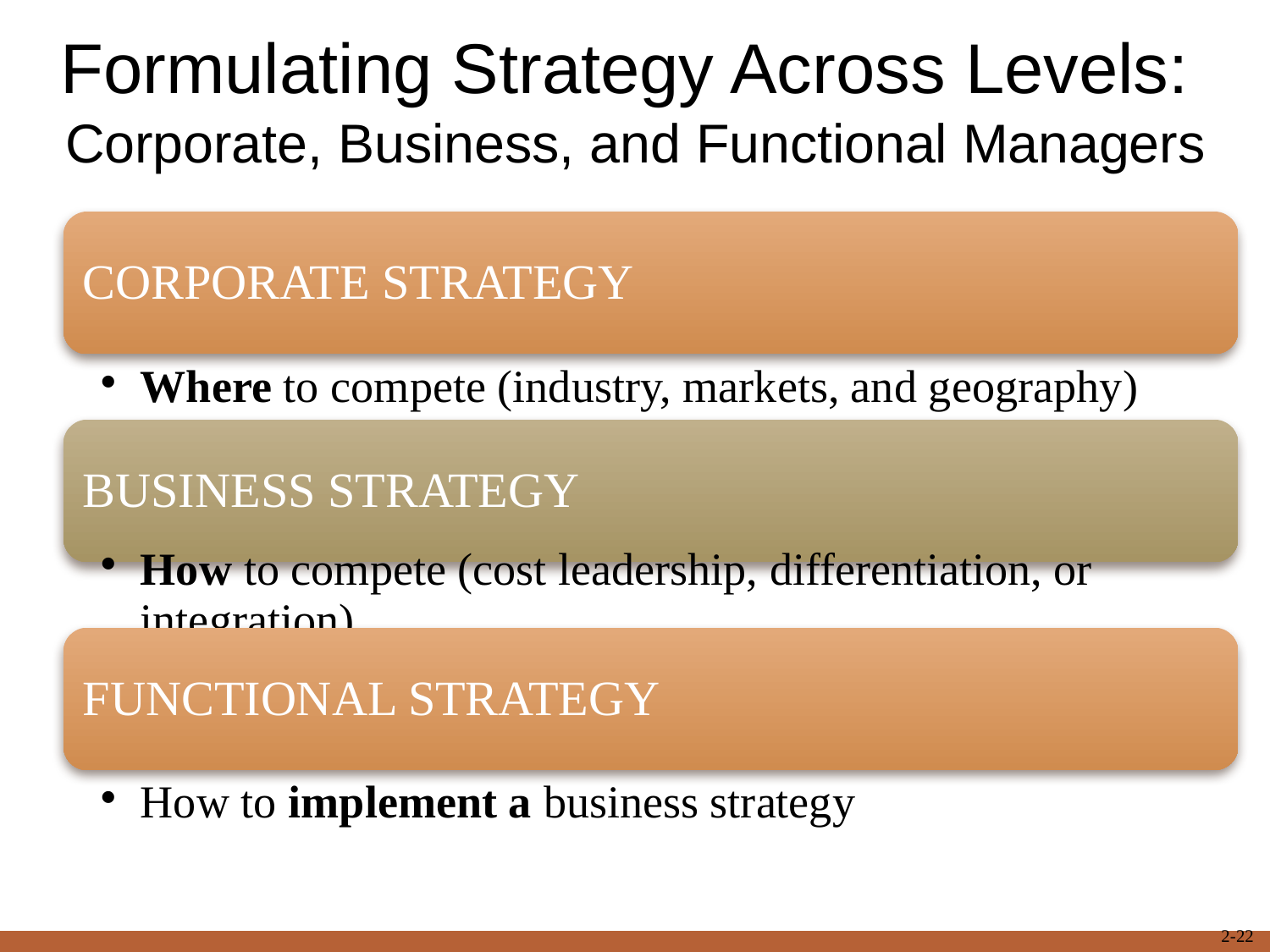

# Formulating Strategy Across Levels:  Corporate, Business, and Functional Managers
CORPORATE STRATEGY
BUSINESS STRATEGY
FUNCTIONAL STRATEGY
How to compete (cost leadership, differentiation, or integration)
How to implement a business strategy
Where to compete (industry, markets, and geography)